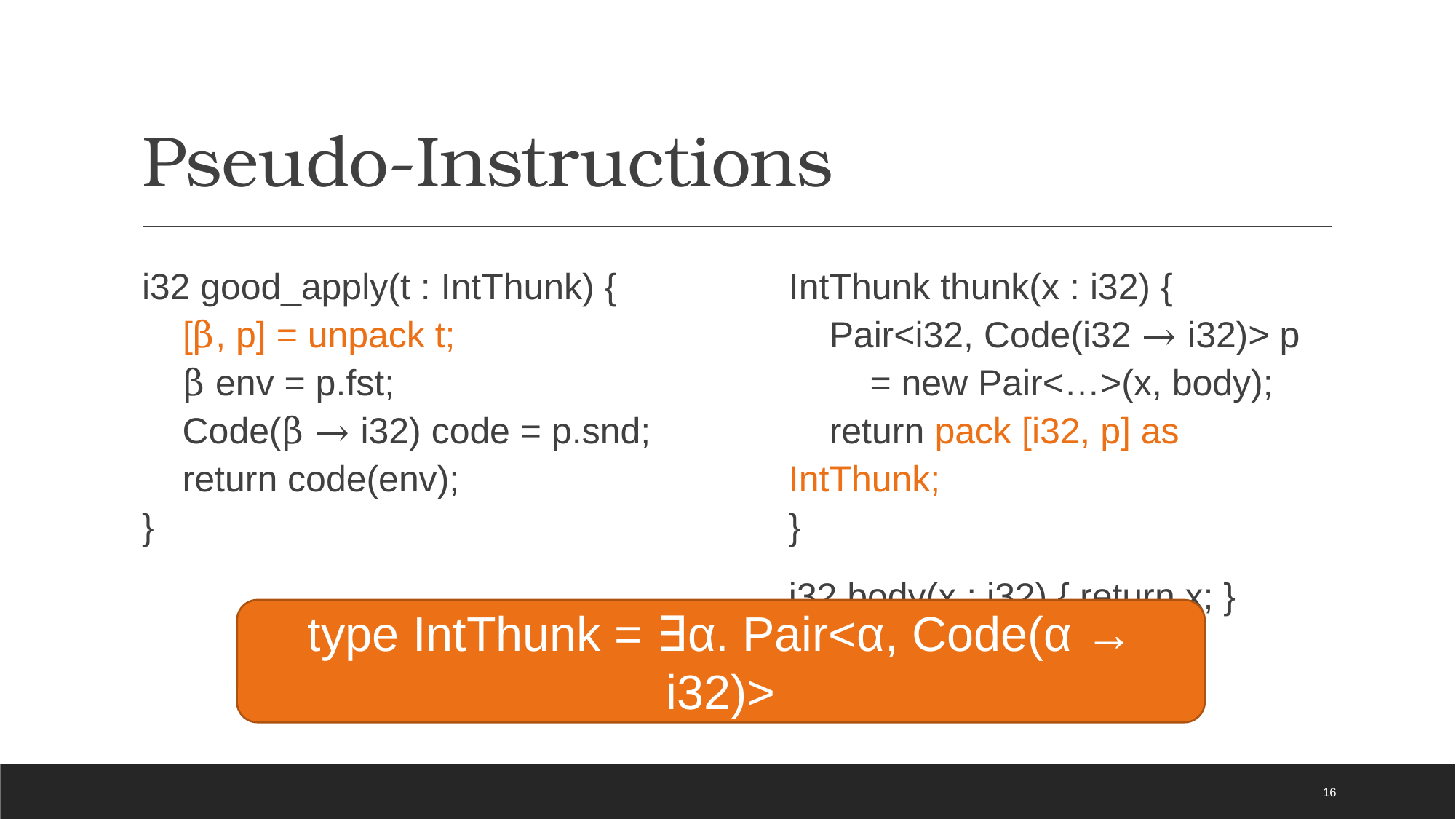

# Pseudo-Instructions
i32 good_apply(t : IntThunk) {
    [β, p] = unpack t;
    β env = p.fst;
    Code(β → i32) code = p.snd;
    return code(env);
}
IntThunk thunk(x : i32) {
    Pair<i32, Code(i32 → i32)> p
        = new Pair<…>(x, body);
    return pack [i32, p] as IntThunk;
}
i32 body(x : i32) { return x; }
type IntThunk = ∃α. Pair<α, Code(α → i32)>
16